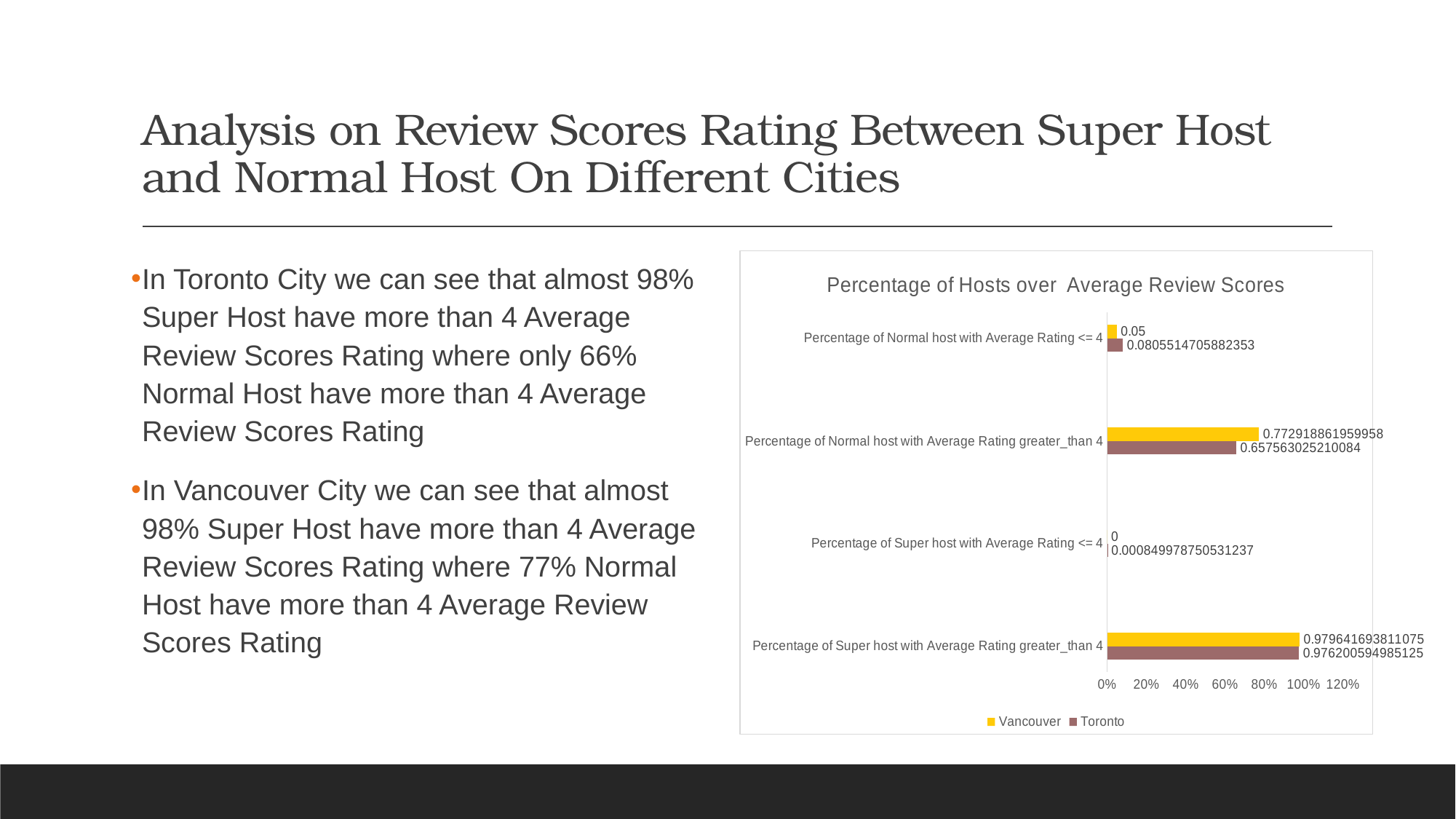

# Analysis on Review Scores Rating Between Super Host and Normal Host On Different Cities

### Chart: Percentage of Hosts over  Average Review Scores

| Category | Toronto | Vancouver |
|---|---|---|
| Percentage of Super host with Average Rating greater_than 4 | 0.976200594985125 | 0.9796416938110749 |
|  | None | None |
| Percentage of Super host with Average Rating <= 4 | 0.0008499787505312367 | 0.0 |
|  | None | None |
| Percentage of Normal host with Average Rating greater_than 4 | 0.657563025210084 | 0.7729188619599578 |
|  | None | None |
| Percentage of Normal host with Average Rating <= 4 | 0.0805514705882353 | 0.05 |
In Toronto City we can see that almost 98% Super Host have more than 4 Average Review Scores Rating where only 66% Normal Host have more than 4 Average Review Scores Rating
In Vancouver City we can see that almost 98% Super Host have more than 4 Average Review Scores Rating where 77% Normal Host have more than 4 Average Review Scores Rating